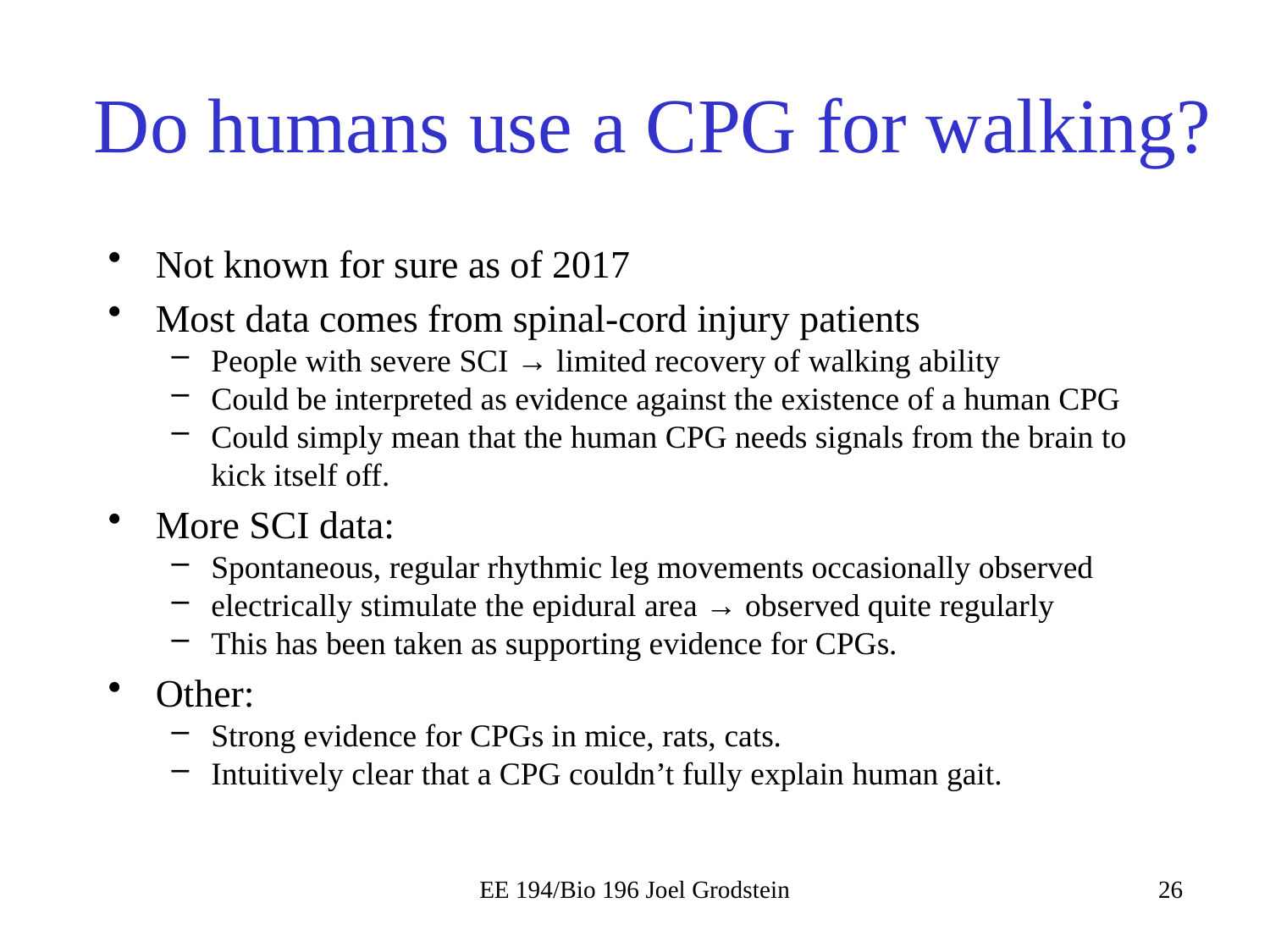

# Do humans use a CPG for walking?
Not known for sure as of 2017
Most data comes from spinal-cord injury patients
People with severe SCI → limited recovery of walking ability
Could be interpreted as evidence against the existence of a human CPG
Could simply mean that the human CPG needs signals from the brain to kick itself off.
More SCI data:
Spontaneous, regular rhythmic leg movements occasionally observed
electrically stimulate the epidural area → observed quite regularly
This has been taken as supporting evidence for CPGs.
Other:
Strong evidence for CPGs in mice, rats, cats.
Intuitively clear that a CPG couldn’t fully explain human gait.

EE 194/Bio 196 Joel Grodstein